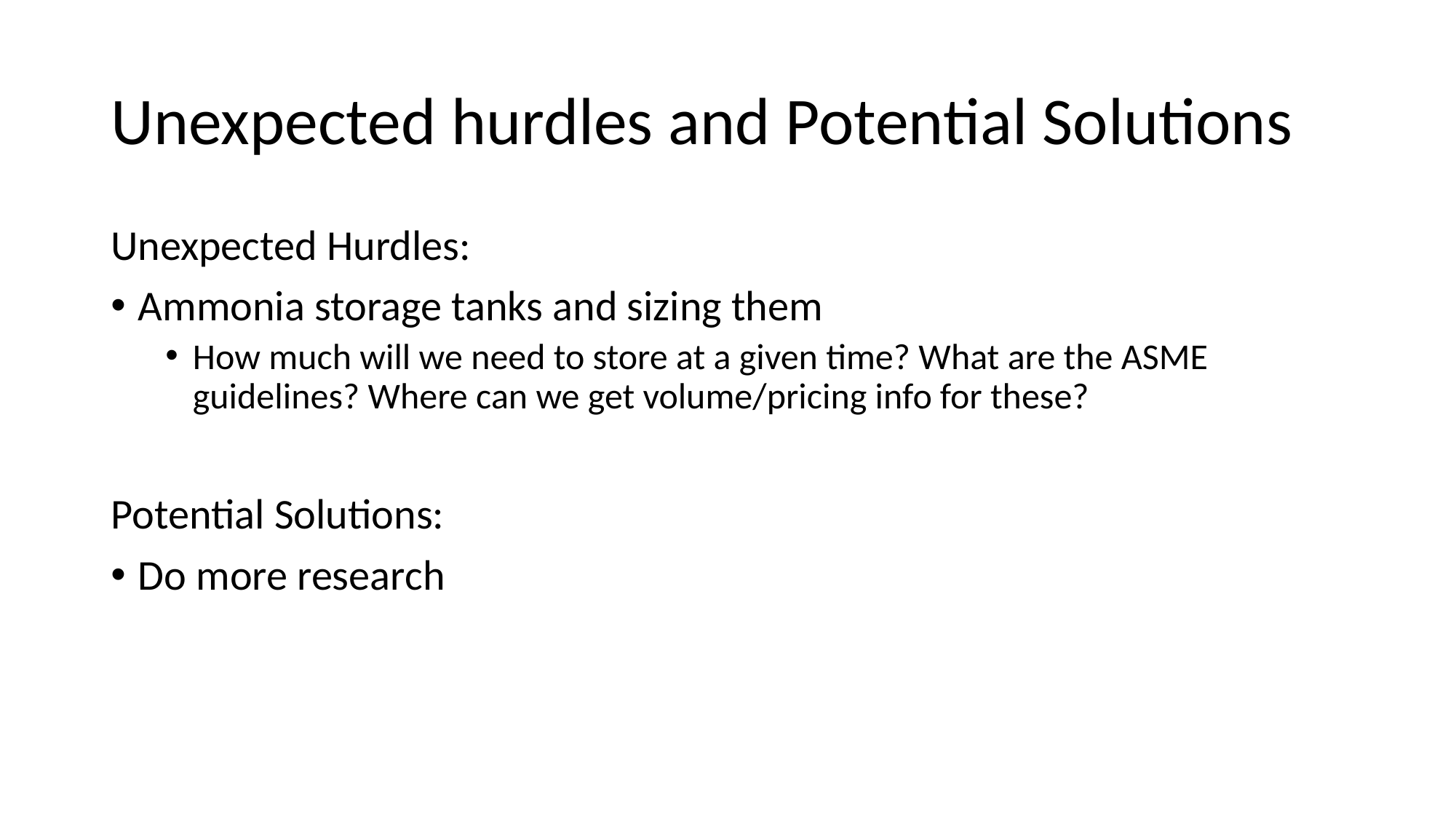

# Unexpected hurdles and Potential Solutions
Unexpected Hurdles:
Ammonia storage tanks and sizing them
How much will we need to store at a given time? What are the ASME guidelines? Where can we get volume/pricing info for these?

Potential Solutions:
Do more research